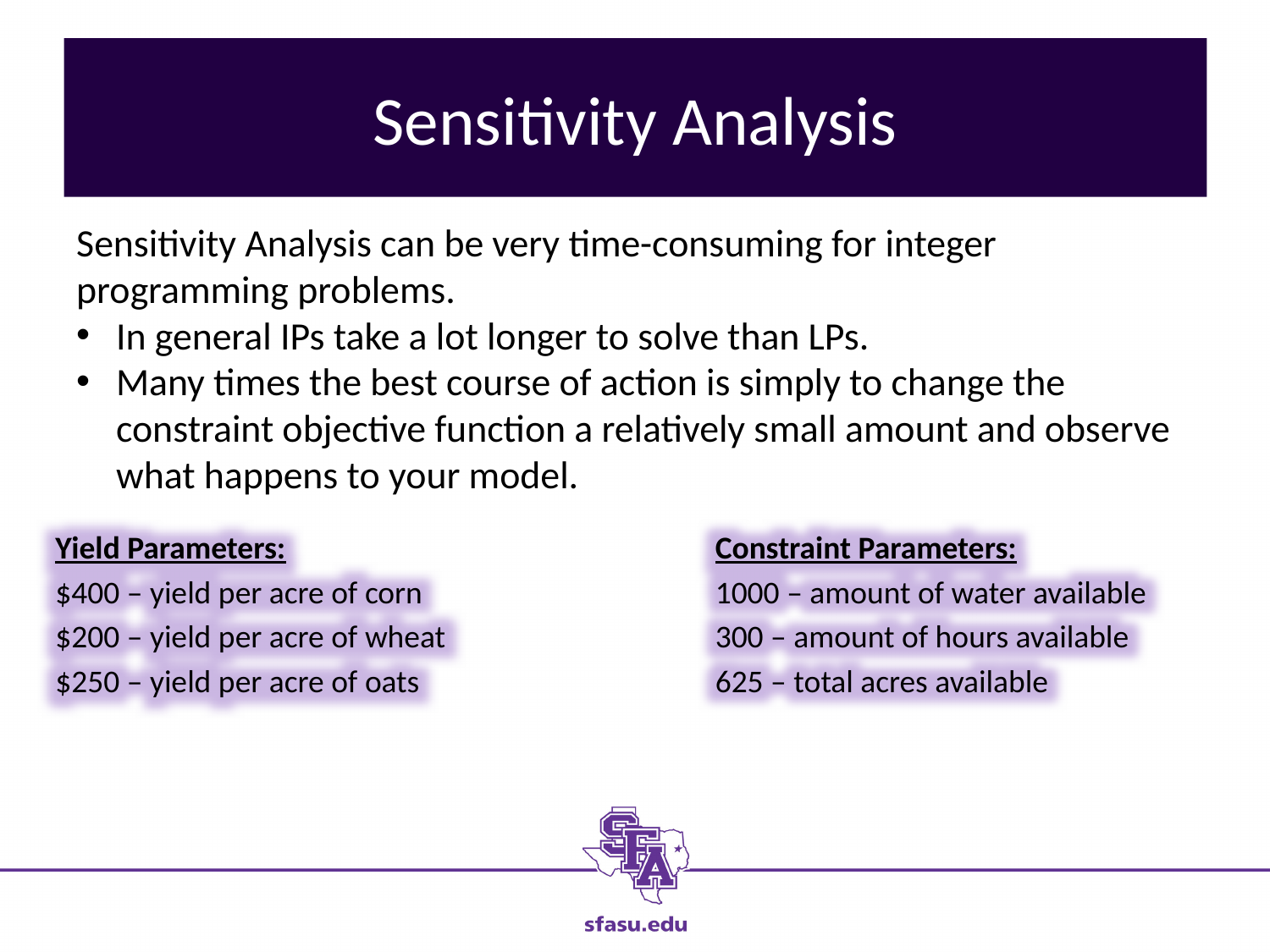

# Sensitivity Analysis
Sensitivity Analysis can be very time-consuming for integer programming problems.
In general IPs take a lot longer to solve than LPs.
Many times the best course of action is simply to change the constraint objective function a relatively small amount and observe what happens to your model.
Yield Parameters:
$400 – yield per acre of corn
$200 – yield per acre of wheat
$250 – yield per acre of oats
Constraint Parameters:
1000 – amount of water available
300 – amount of hours available
625 – total acres available